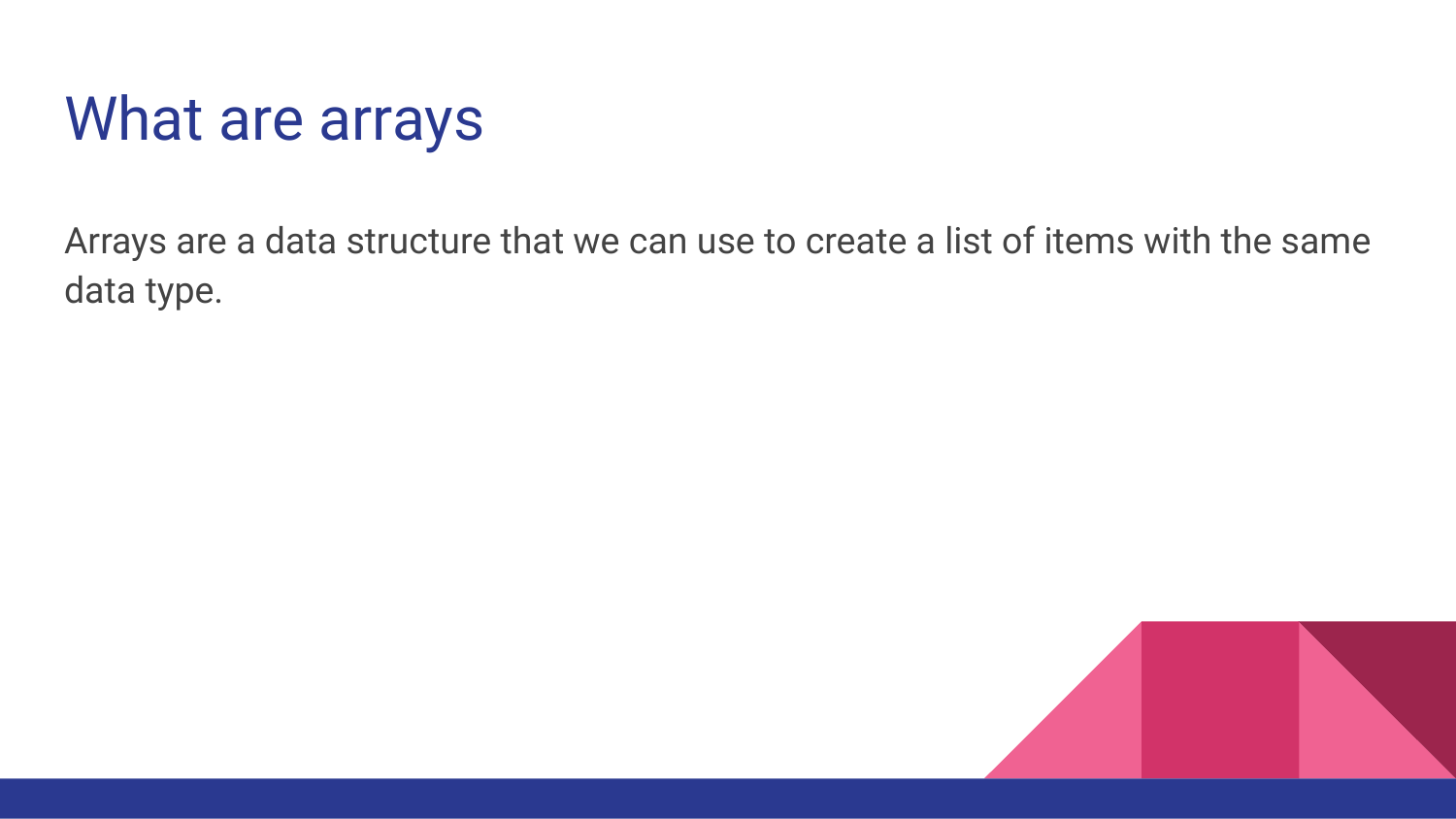

# What are arrays
Arrays are a data structure that we can use to create a list of items with the same data type.